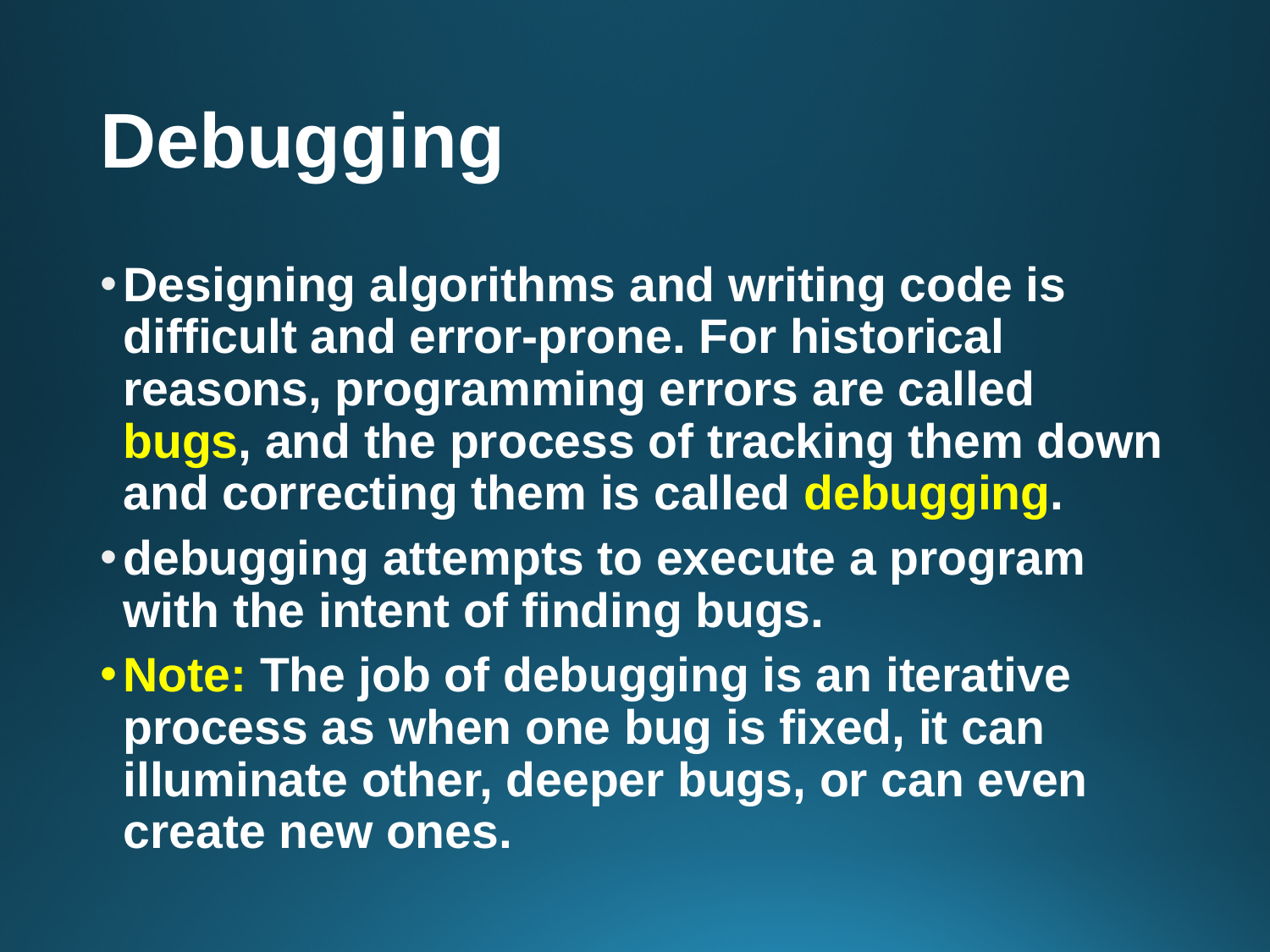

# Debugging
Designing algorithms and writing code is difficult and error-prone. For historical reasons, programming errors are called bugs, and the process of tracking them down and correcting them is called debugging.
debugging attempts to execute a program with the intent of finding bugs.
Note: The job of debugging is an iterative process as when one bug is fixed, it can illuminate other, deeper bugs, or can even create new ones.